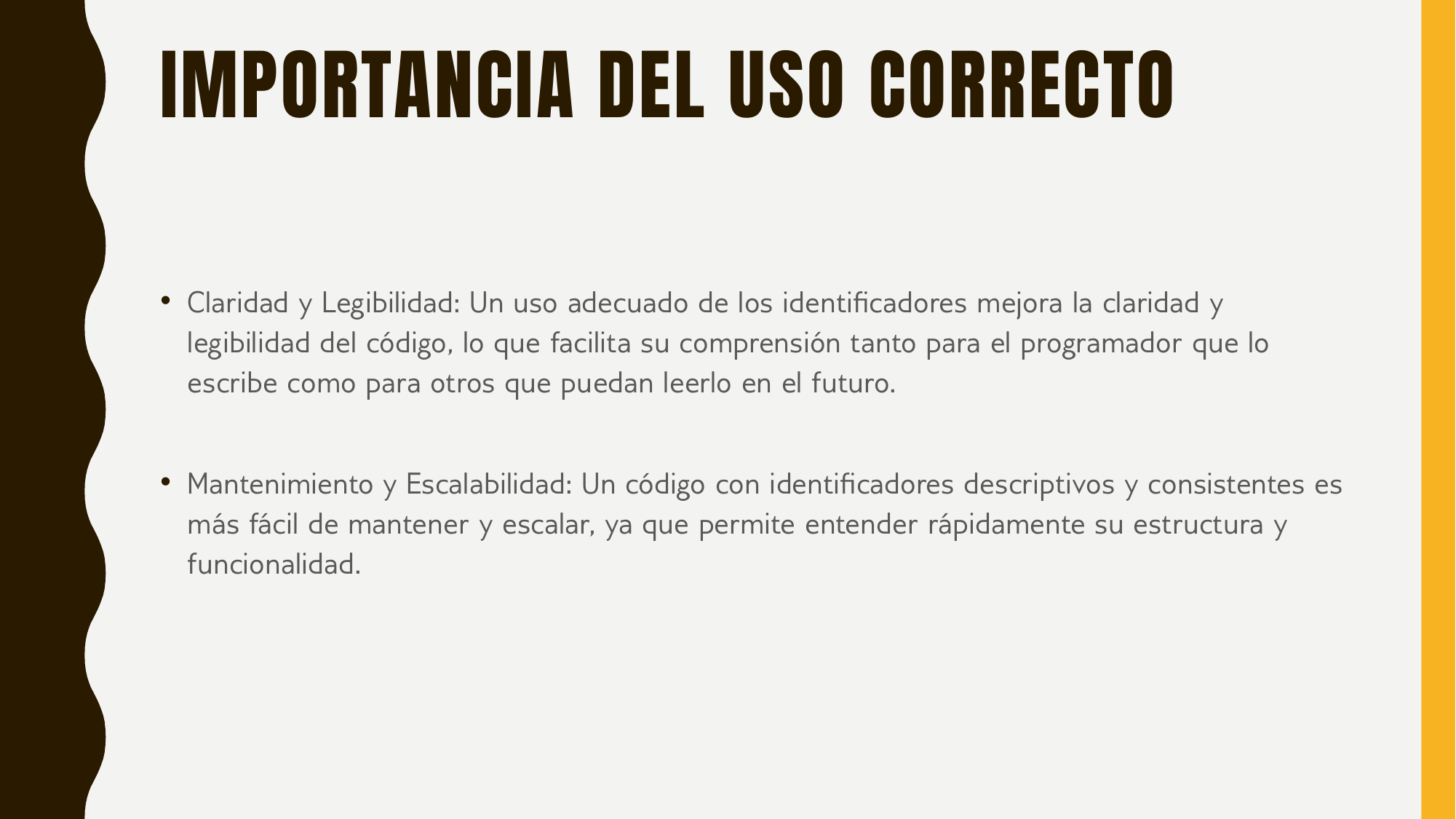

# Importancia del Uso Correcto
Claridad y Legibilidad: Un uso adecuado de los identificadores mejora la claridad y legibilidad del código, lo que facilita su comprensión tanto para el programador que lo escribe como para otros que puedan leerlo en el futuro.

Mantenimiento y Escalabilidad: Un código con identificadores descriptivos y consistentes es más fácil de mantener y escalar, ya que permite entender rápidamente su estructura y funcionalidad.